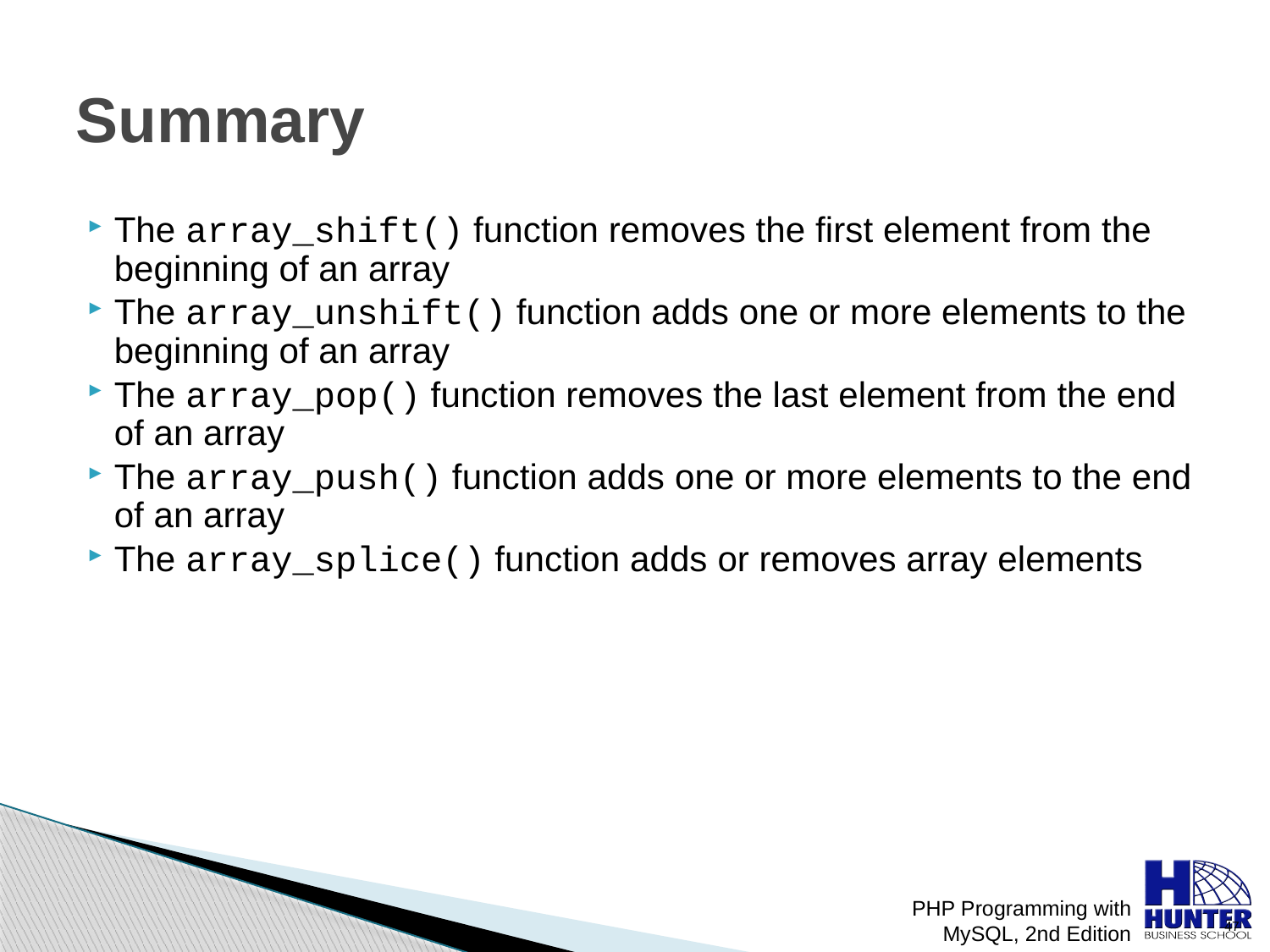

# Summary
The array_shift() function removes the first element from the beginning of an array
The array_unshift() function adds one or more elements to the beginning of an array
The array_pop() function removes the last element from the end of an array
The array_push() function adds one or more elements to the end of an array
The array_splice() function adds or removes array elements
PHP Programming with MySQL, 2nd Edition
 47